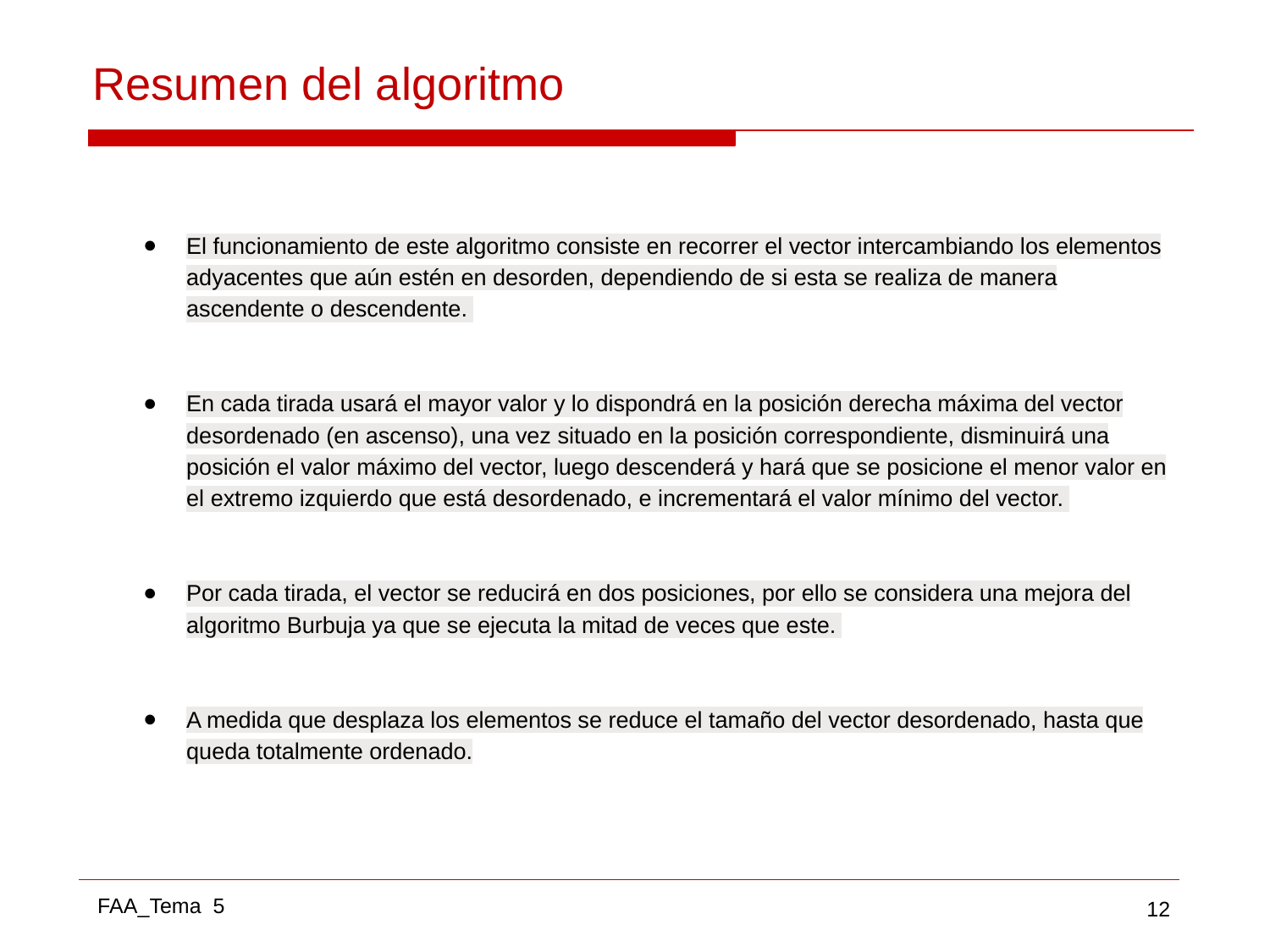

# Resumen del algoritmo

El funcionamiento de este algoritmo consiste en recorrer el vector intercambiando los elementos adyacentes que aún estén en desorden, dependiendo de si esta se realiza de manera ascendente o descendente. ​

En cada tirada usará el mayor valor y lo dispondrá en la posición derecha máxima del vector desordenado (en ascenso), una vez situado en la posición correspondiente, disminuirá una posición el valor máximo del vector, luego descenderá y hará que se posicione el menor valor en el extremo izquierdo que está desordenado, e incrementará el valor mínimo del vector. ​

Por cada tirada, el vector se reducirá en dos posiciones, por ello se considera una mejora del algoritmo Burbuja ya que se ejecuta la mitad de veces que este. ​

A medida que desplaza los elementos se reduce el tamaño del vector desordenado, hasta que queda totalmente ordenado.